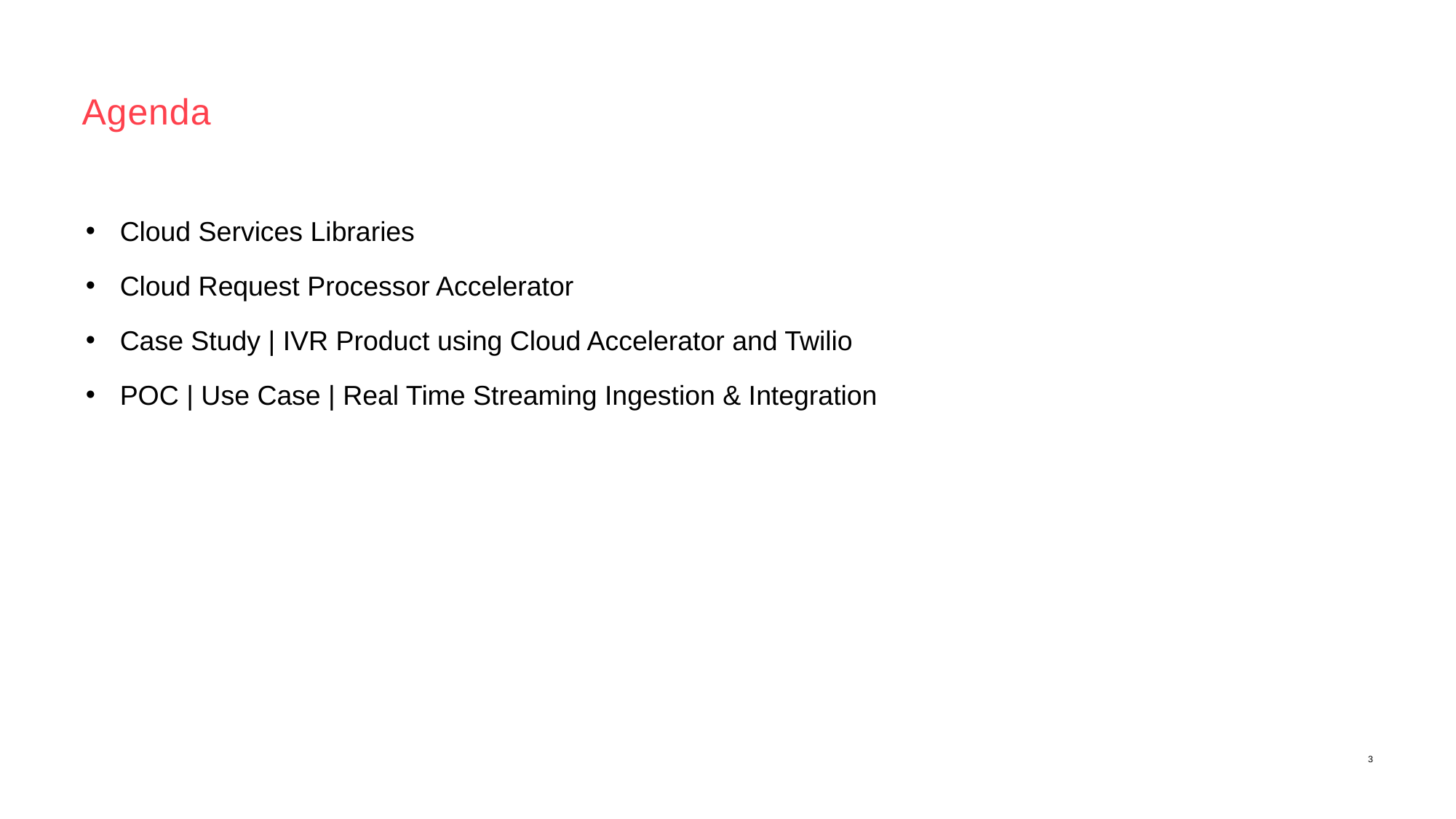

# Agenda
Cloud Services Libraries
Cloud Request Processor Accelerator
Case Study | IVR Product using Cloud Accelerator and Twilio
POC | Use Case | Real Time Streaming Ingestion & Integration

3